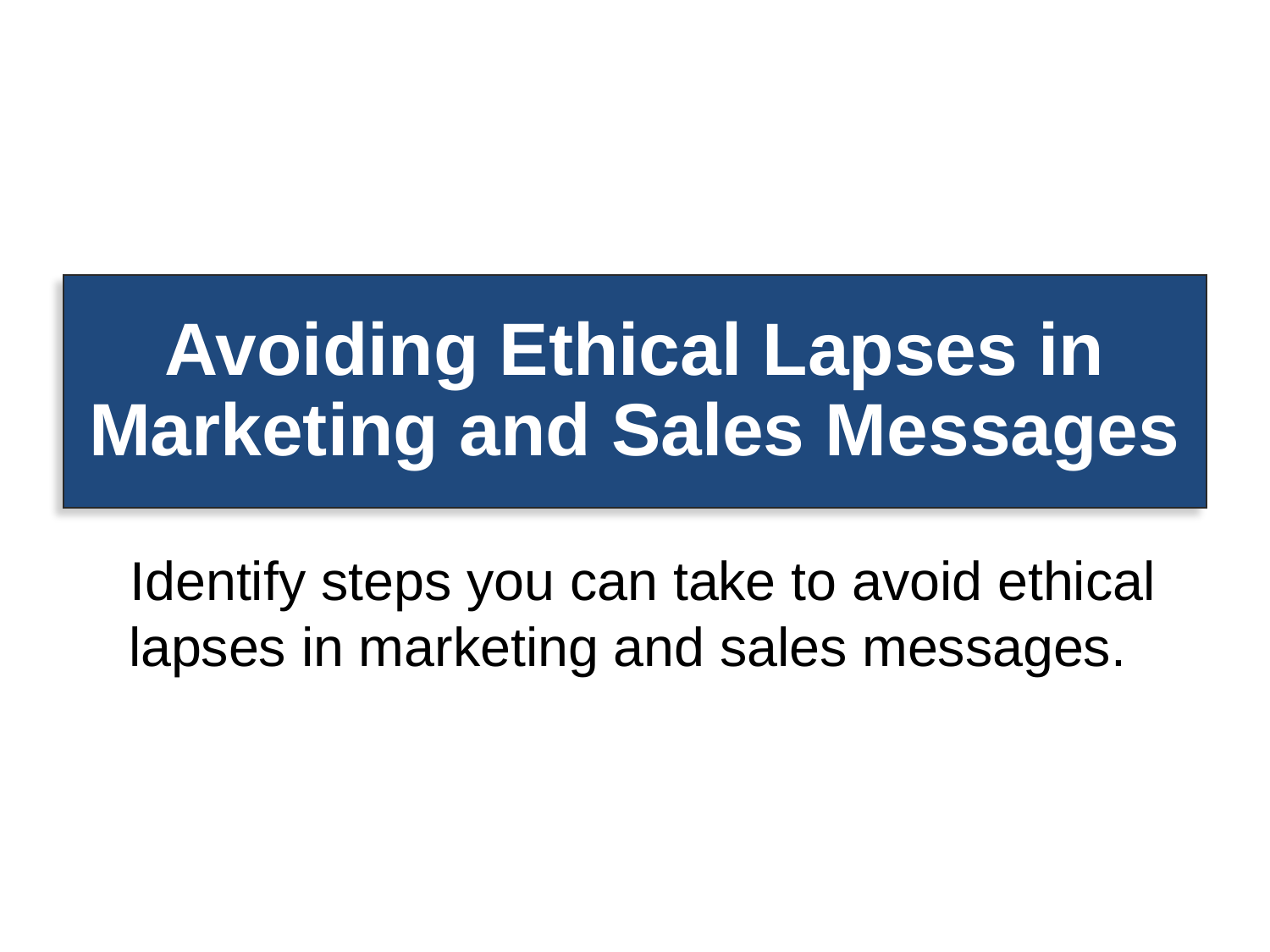

# Avoiding Ethical Lapses in Marketing and Sales Messages
 Identify steps you can take to avoid ethical lapses in marketing and sales messages.